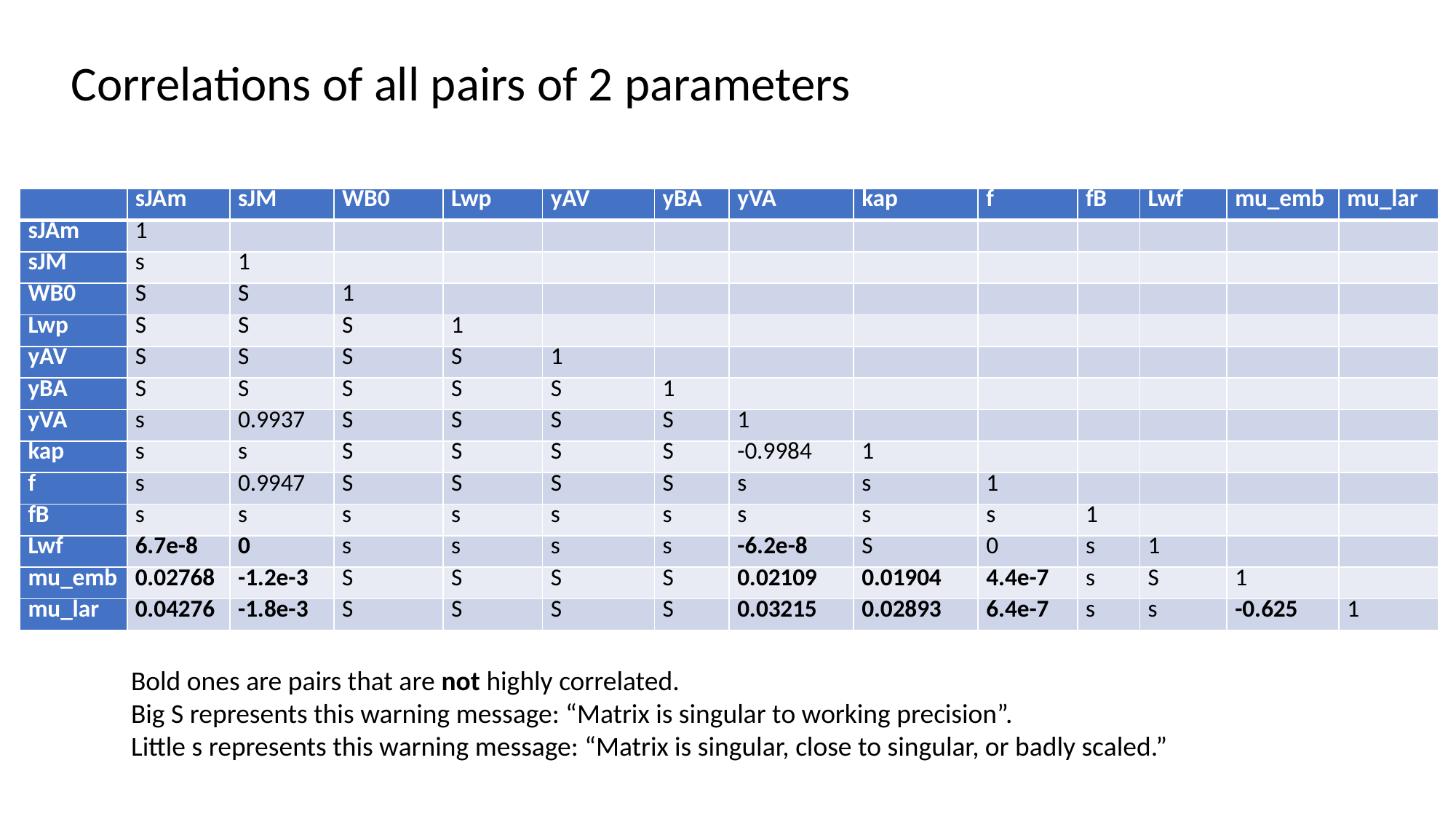

# Correlations of all pairs of 2 parameters
|  | sJAm | sJM | WB0 | Lwp | yAV | yBA | yVA | kap | f | fB | Lwf | mu\_emb | mu\_lar |
| --- | --- | --- | --- | --- | --- | --- | --- | --- | --- | --- | --- | --- | --- |
| sJAm | 1 |  |  |  |  |  |  |  |  |  |  |  |  |
| sJM | s | 1 |  |  |  |  |  |  |  |  |  |  |  |
| WB0 | S | S | 1 |  |  |  |  |  |  |  |  |  |  |
| Lwp | S | S | S | 1 |  |  |  |  |  |  |  |  |  |
| yAV | S | S | S | S | 1 |  |  |  |  |  |  |  |  |
| yBA | S | S | S | S | S | 1 |  |  |  |  |  |  |  |
| yVA | s | 0.9937 | S | S | S | S | 1 |  |  |  |  |  |  |
| kap | s | s | S | S | S | S | -0.9984 | 1 |  |  |  |  |  |
| f | s | 0.9947 | S | S | S | S | s | s | 1 |  |  |  |  |
| fB | s | s | s | s | s | s | s | s | s | 1 |  |  |  |
| Lwf | 6.7e-8 | 0 | s | s | s | s | -6.2e-8 | S | 0 | s | 1 |  |  |
| mu\_emb | 0.02768 | -1.2e-3 | S | S | S | S | 0.02109 | 0.01904 | 4.4e-7 | s | S | 1 |  |
| mu\_lar | 0.04276 | -1.8e-3 | S | S | S | S | 0.03215 | 0.02893 | 6.4e-7 | s | s | -0.625 | 1 |
Bold ones are pairs that are not highly correlated.
Big S represents this warning message: “Matrix is singular to working precision”.
Little s represents this warning message: “Matrix is singular, close to singular, or badly scaled.”